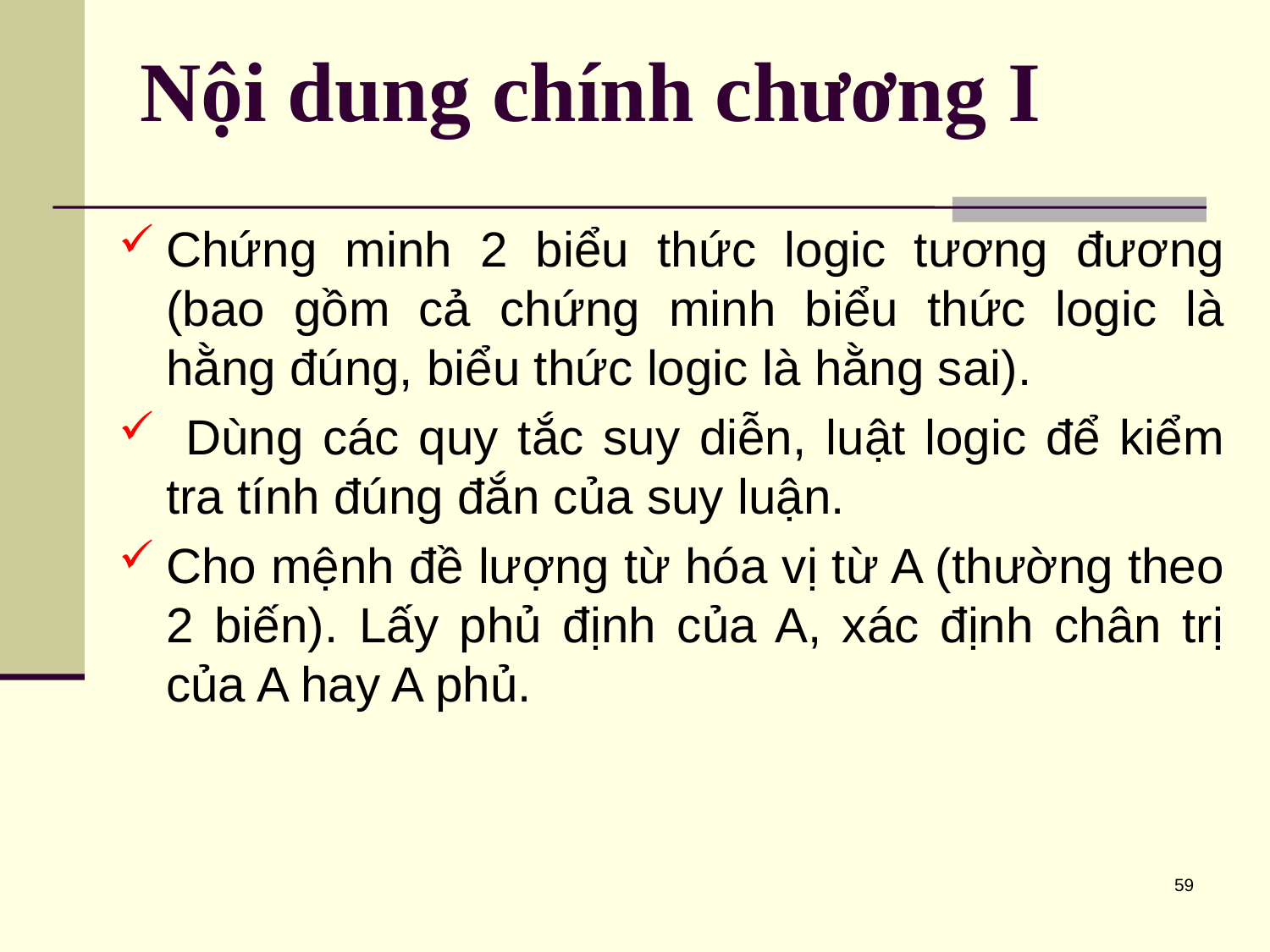

# Nội dung chính chương I
Chứng minh 2 biểu thức logic tương đương (bao gồm cả chứng minh biểu thức logic là hằng đúng, biểu thức logic là hằng sai).
 Dùng các quy tắc suy diễn, luật logic để kiểm tra tính đúng đắn của suy luận.
Cho mệnh đề lượng từ hóa vị từ A (thường theo 2 biến). Lấy phủ định của A, xác định chân trị của A hay A phủ.

59